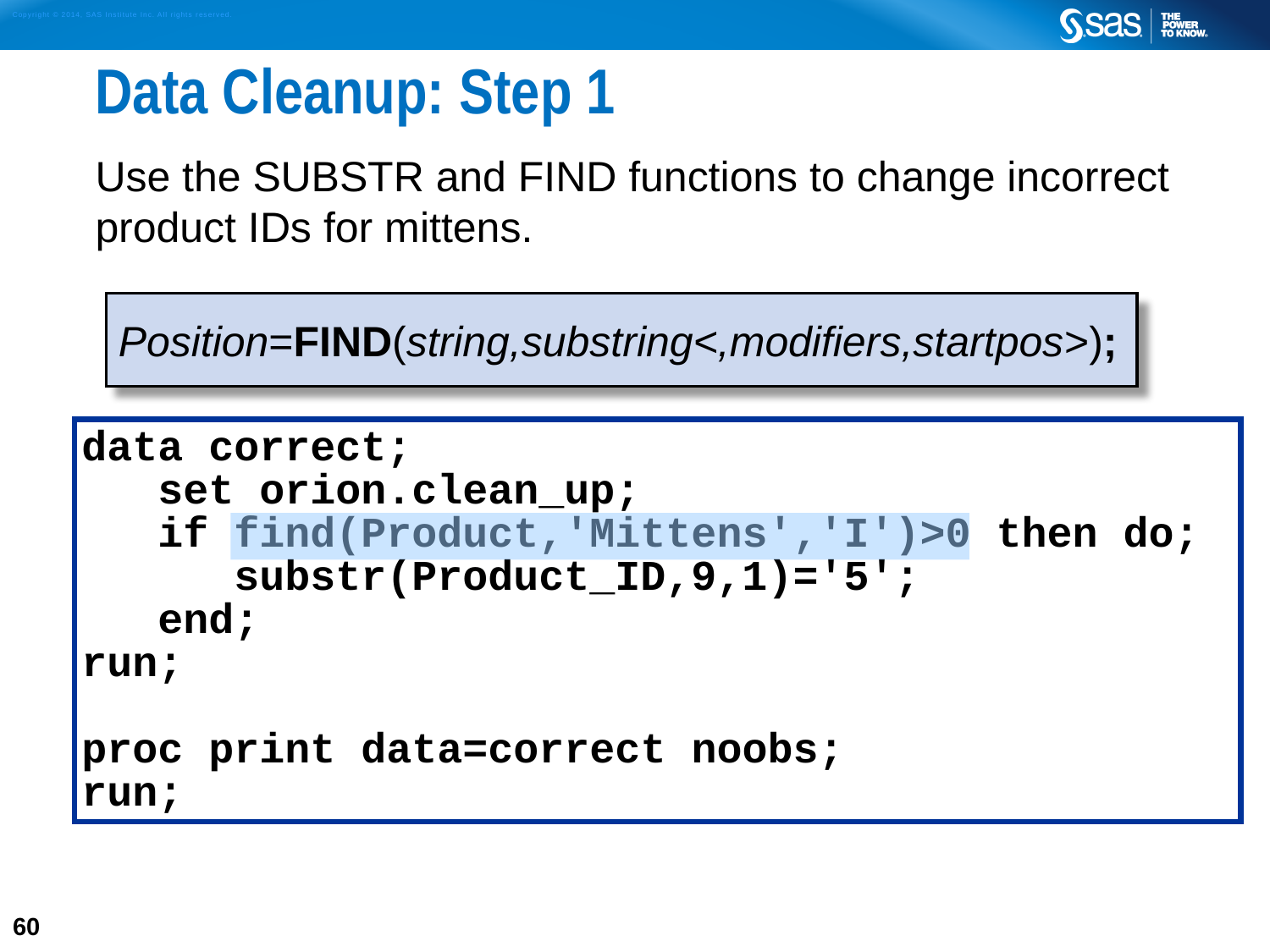

# Data Cleanup: Step 1
Use the SUBSTR and FIND functions to change incorrect product IDs for mittens.

Position=FIND(string,substring<,modifiers,startpos>);
data correct;
   set orion.clean_up;
   if find(Product,'Mittens','I')>0 then do;
      substr(Product_ID,9,1)='5';
   end;
run;

proc print data=correct noobs;
run;

60